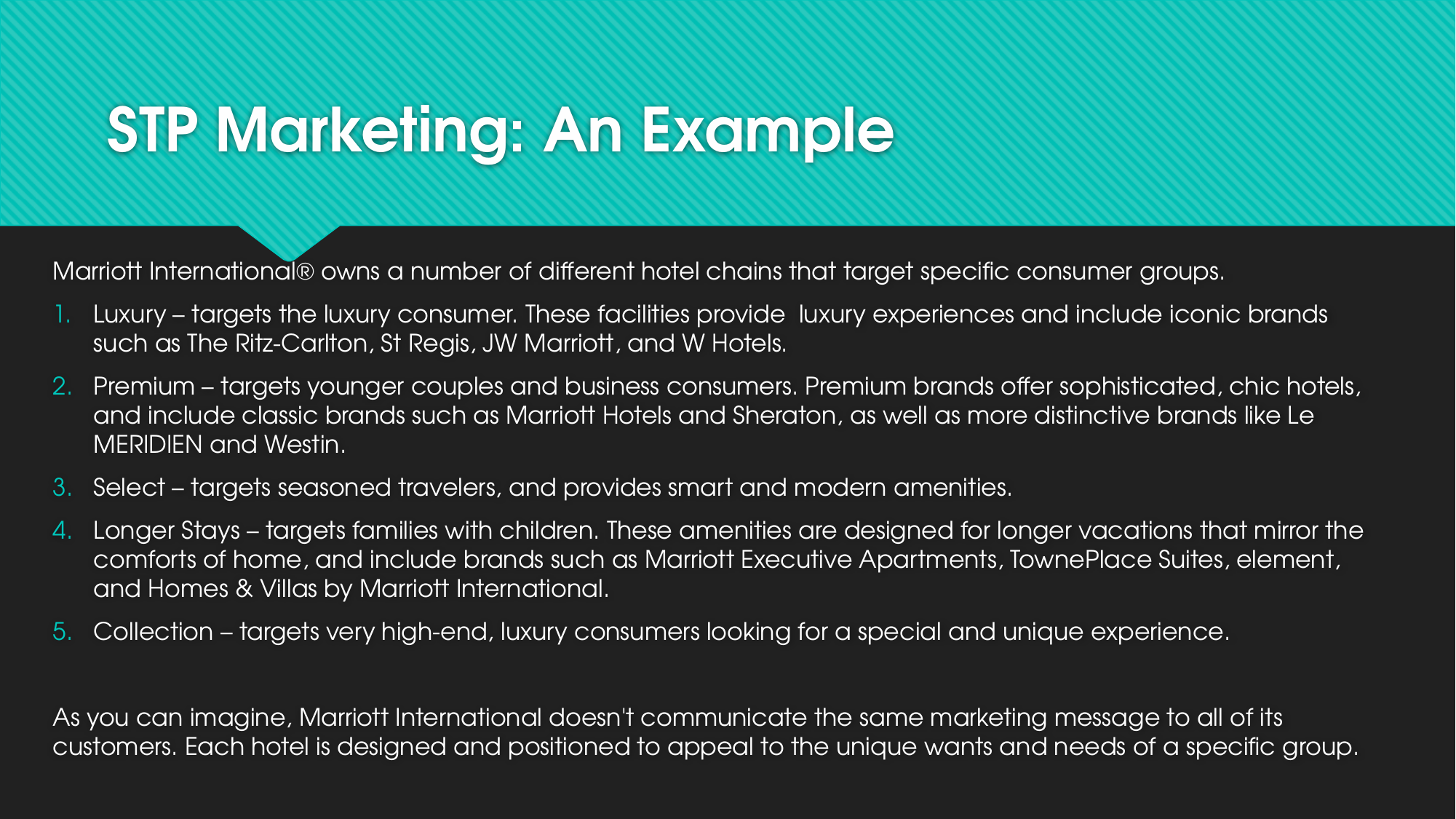

# STP Marketing: An Example
Marriott International® owns a number of different hotel chains that target specific consumer groups.
Luxury – targets the luxury consumer. These facilities provide  luxury experiences and include iconic brands such as The Ritz-Carlton, St Regis, JW Marriott, and W Hotels.
Premium – targets younger couples and business consumers. Premium brands offer sophisticated, chic hotels, and include classic brands such as Marriott Hotels and Sheraton, as well as more distinctive brands like Le MERIDIEN and Westin.
Select – targets seasoned travelers, and provides smart and modern amenities.
Longer Stays – targets families with children. These amenities are designed for longer vacations that mirror the comforts of home, and include brands such as Marriott Executive Apartments, TownePlace Suites, element, and Homes & Villas by Marriott International.
Collection – targets very high-end, luxury consumers looking for a special and unique experience.

As you can imagine, Marriott International doesn't communicate the same marketing message to all of its customers. Each hotel is designed and positioned to appeal to the unique wants and needs of a specific group.